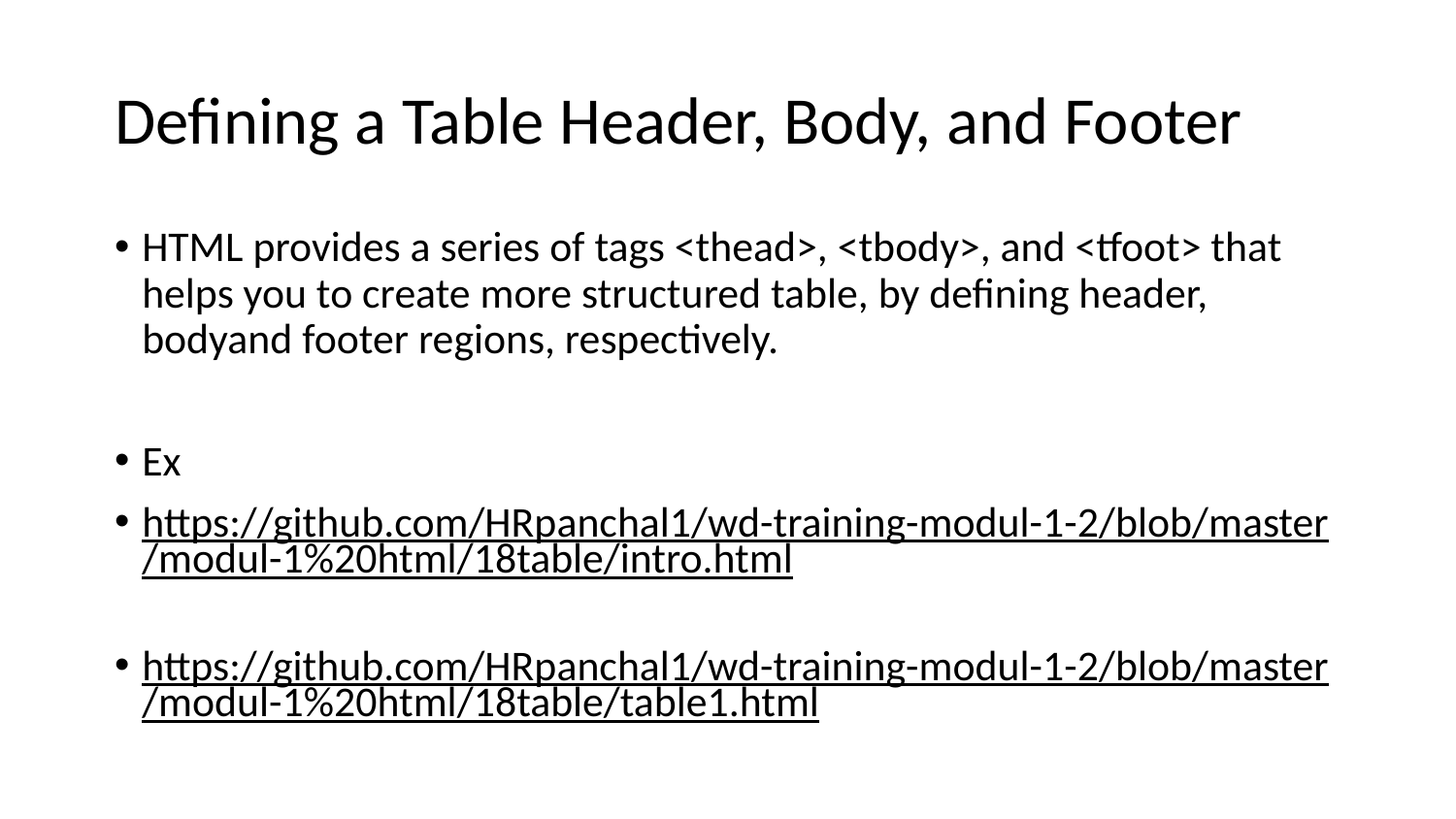

# Defining a Table Header, Body, and Footer
HTML provides a series of tags <thead>, <tbody>, and <tfoot> that helps you to create more structured table, by defining header, bodyand footer regions, respectively.

Ex
https://github.com/HRpanchal1/wd-training-modul-1-2/blob/master/modul-1%20html/18table/intro.html
https://github.com/HRpanchal1/wd-training-modul-1-2/blob/master/modul-1%20html/18table/table1.html